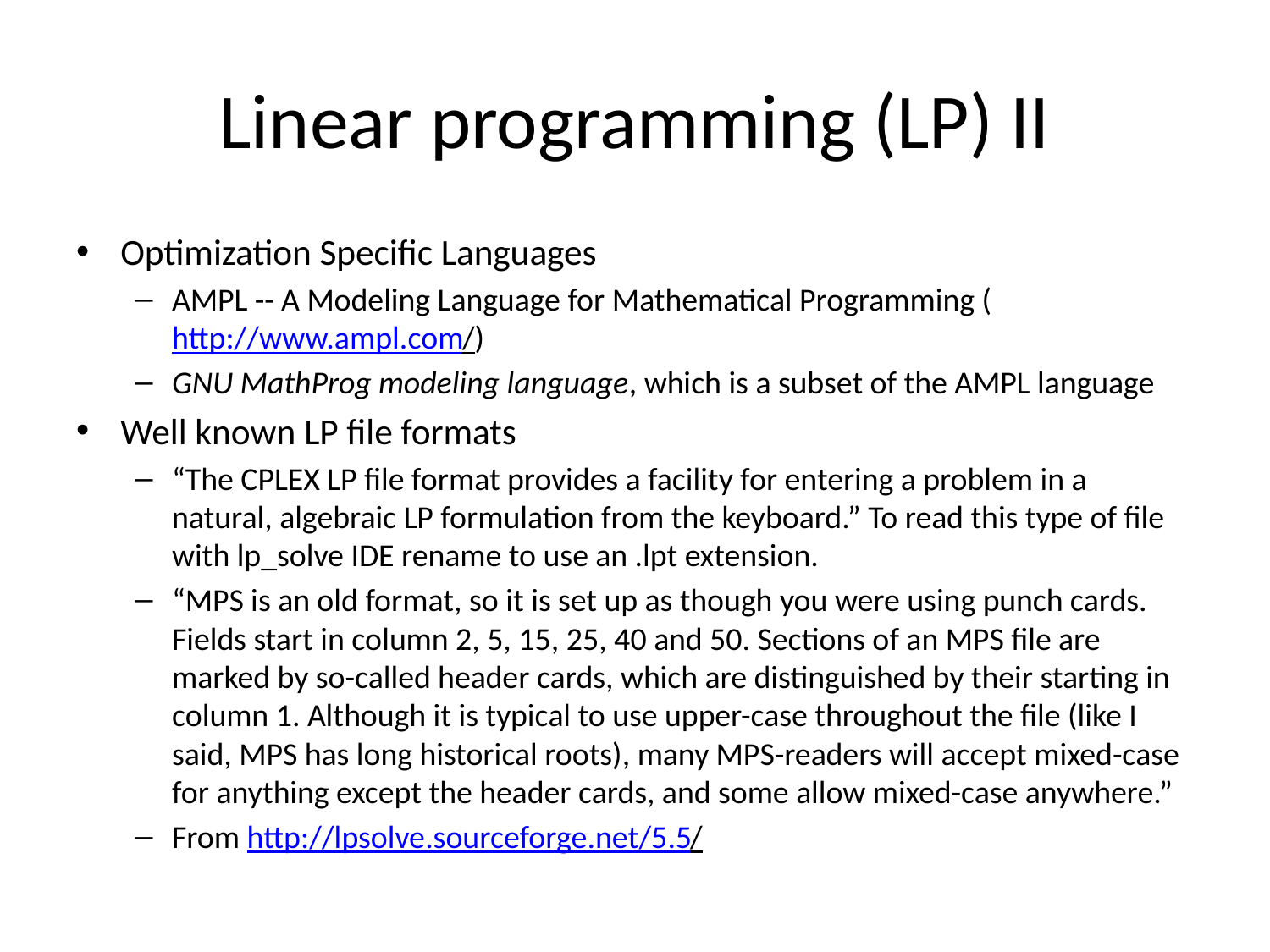

# Linear programming (LP) II
Optimization Specific Languages
AMPL -- A Modeling Language for Mathematical Programming (http://www.ampl.com/)
GNU MathProg modeling language, which is a subset of the AMPL language
Well known LP file formats
“The CPLEX LP file format provides a facility for entering a problem in a natural, algebraic LP formulation from the keyboard.” To read this type of file with lp_solve IDE rename to use an .lpt extension.
“MPS is an old format, so it is set up as though you were using punch cards. Fields start in column 2, 5, 15, 25, 40 and 50. Sections of an MPS file are marked by so-called header cards, which are distinguished by their starting in column 1. Although it is typical to use upper-case throughout the file (like I said, MPS has long historical roots), many MPS-readers will accept mixed-case for anything except the header cards, and some allow mixed-case anywhere.”
From http://lpsolve.sourceforge.net/5.5/